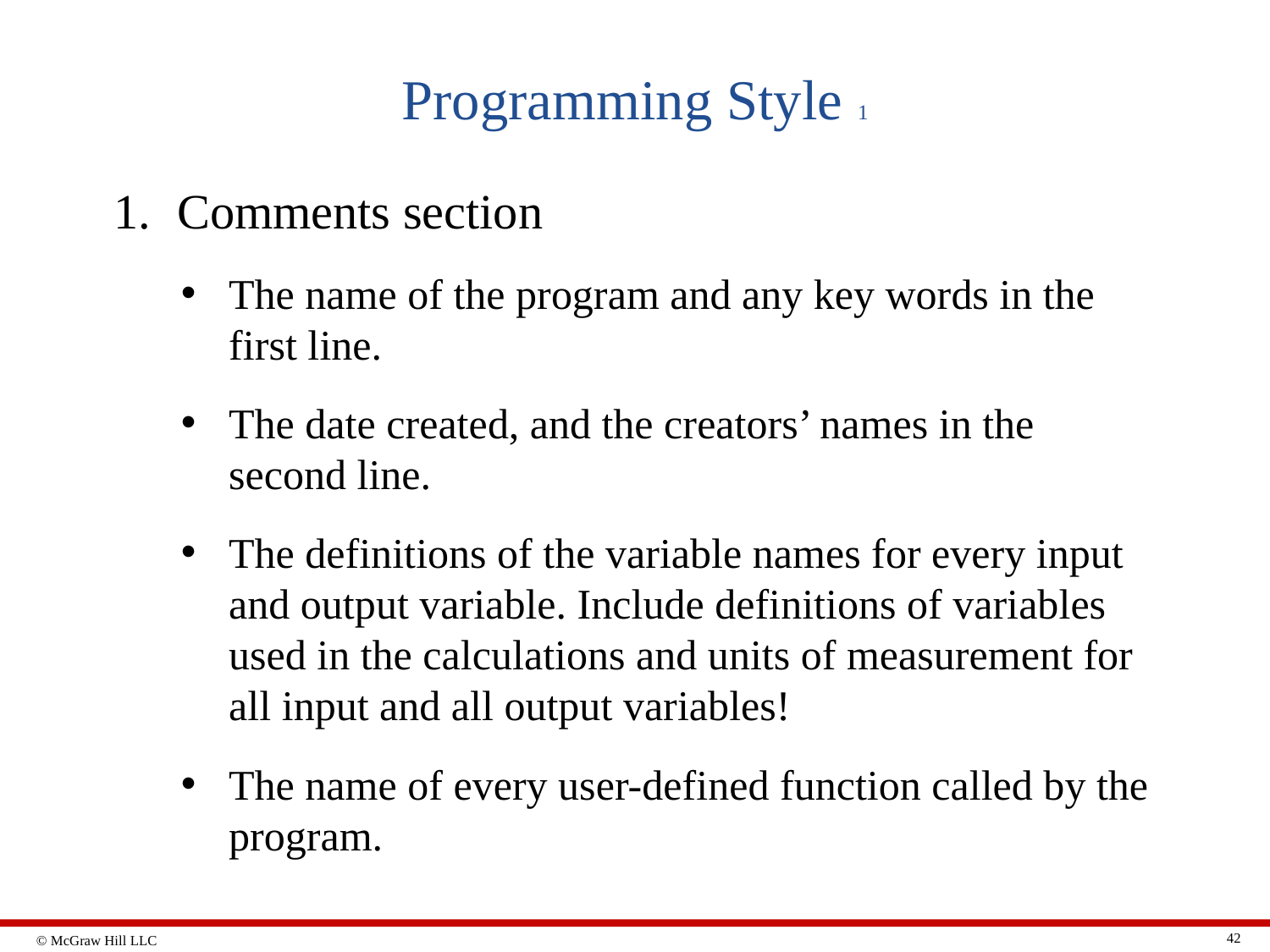

# Programming Style 1
Comments section
The name of the program and any key words in the first line.
The date created, and the creators’ names in the second line.
The definitions of the variable names for every input and output variable. Include definitions of variables used in the calculations and units of measurement for all input and all output variables!
The name of every user-defined function called by the program.
42